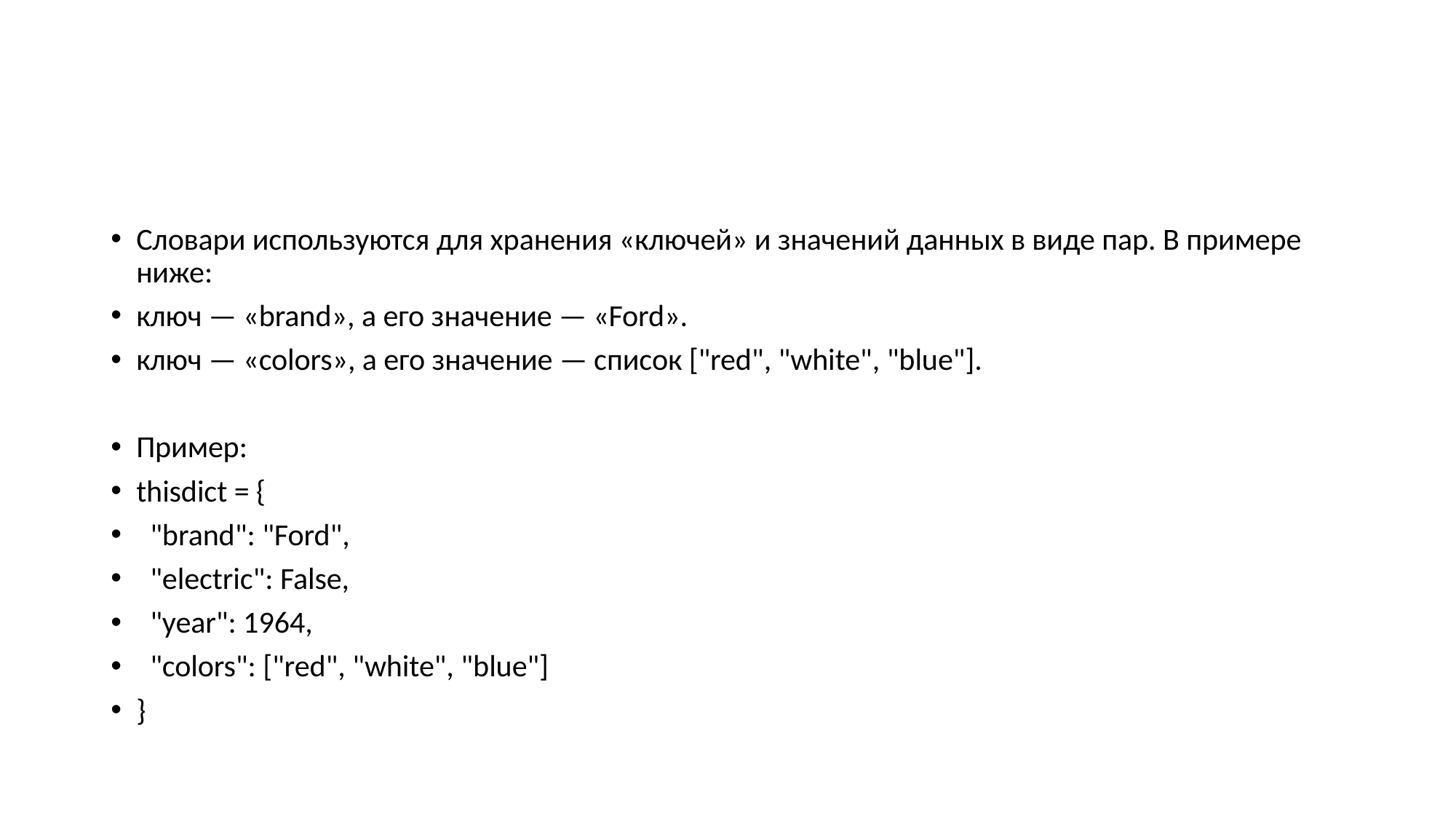

#
Словари используются для хранения «ключей» и значений данных в виде пар. В примере ниже:
ключ — «brand», а его значение — «Ford».
ключ — «colors», а его значение — список ["red", "white", "blue"].

Пример:
thisdict = {
  "brand": "Ford",
  "electric": False,
  "year": 1964,
  "colors": ["red", "white", "blue"]
}